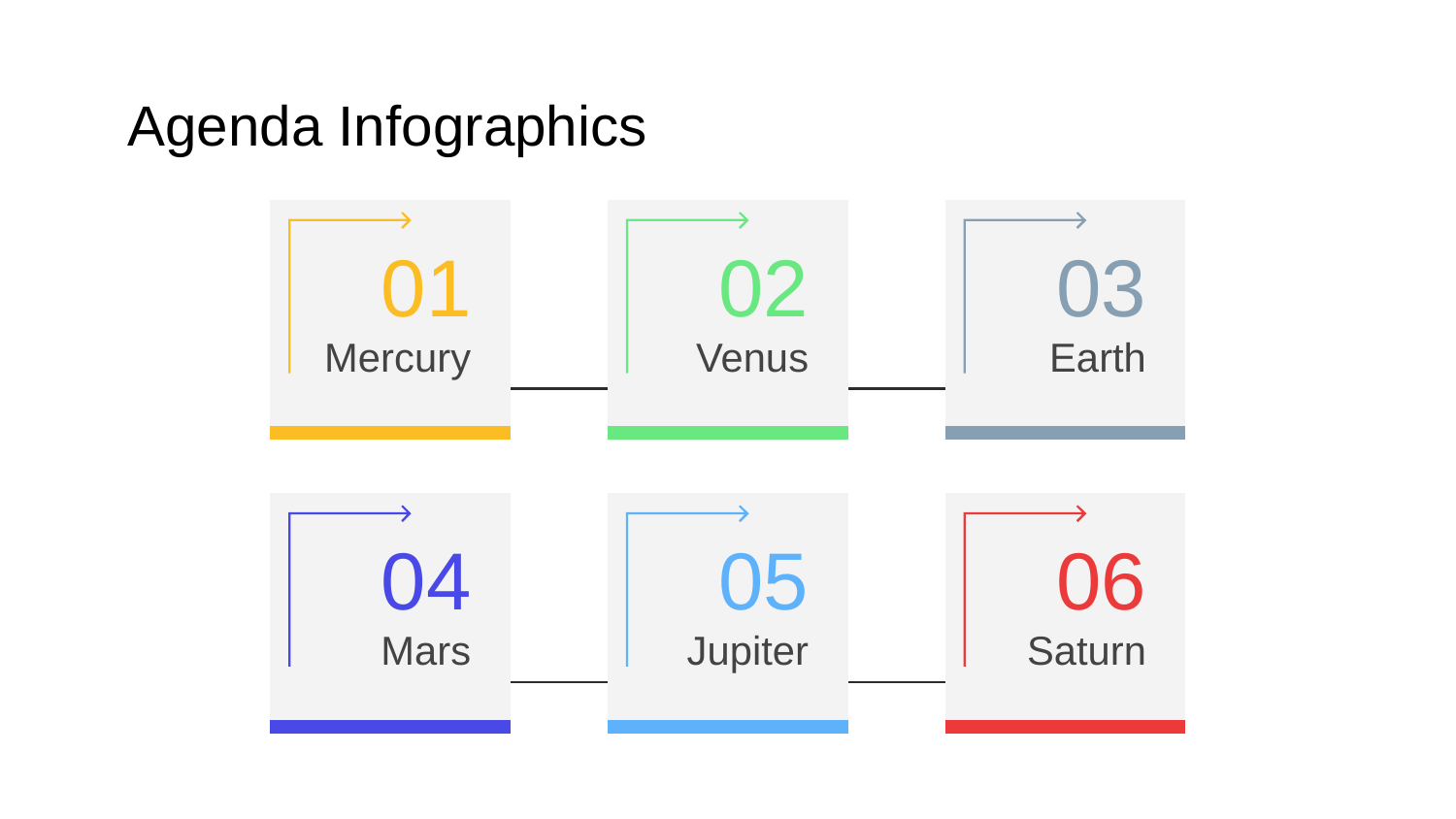

# Agenda Infographics

01
Mercury

02
Venus

03
Earth

04
Mars

05
Jupiter

06
Saturn